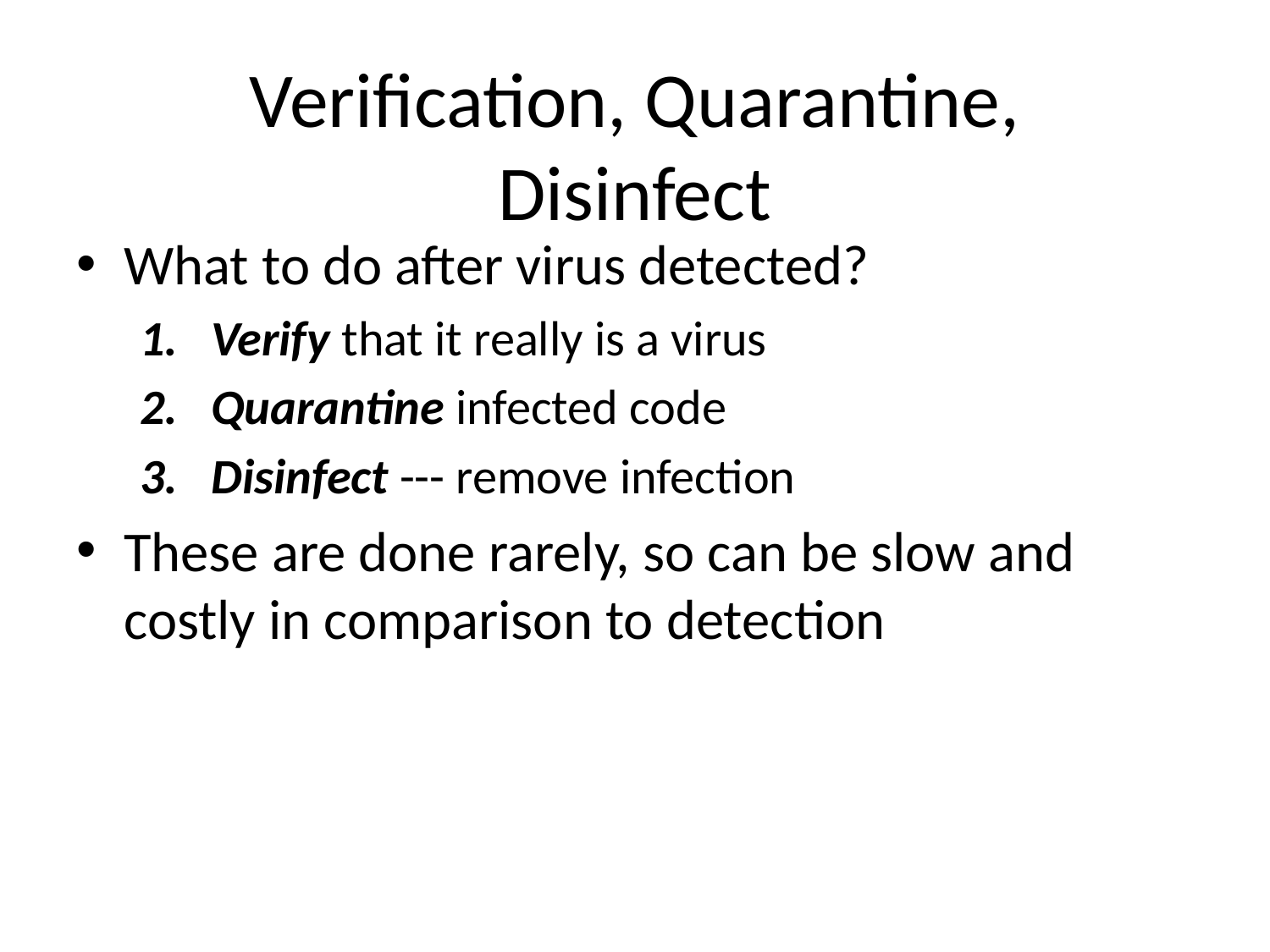

# Verification, Quarantine, Disinfect
What to do after virus detected?
Verify that it really is a virus
Quarantine infected code
Disinfect --- remove infection
These are done rarely, so can be slow and costly in comparison to detection